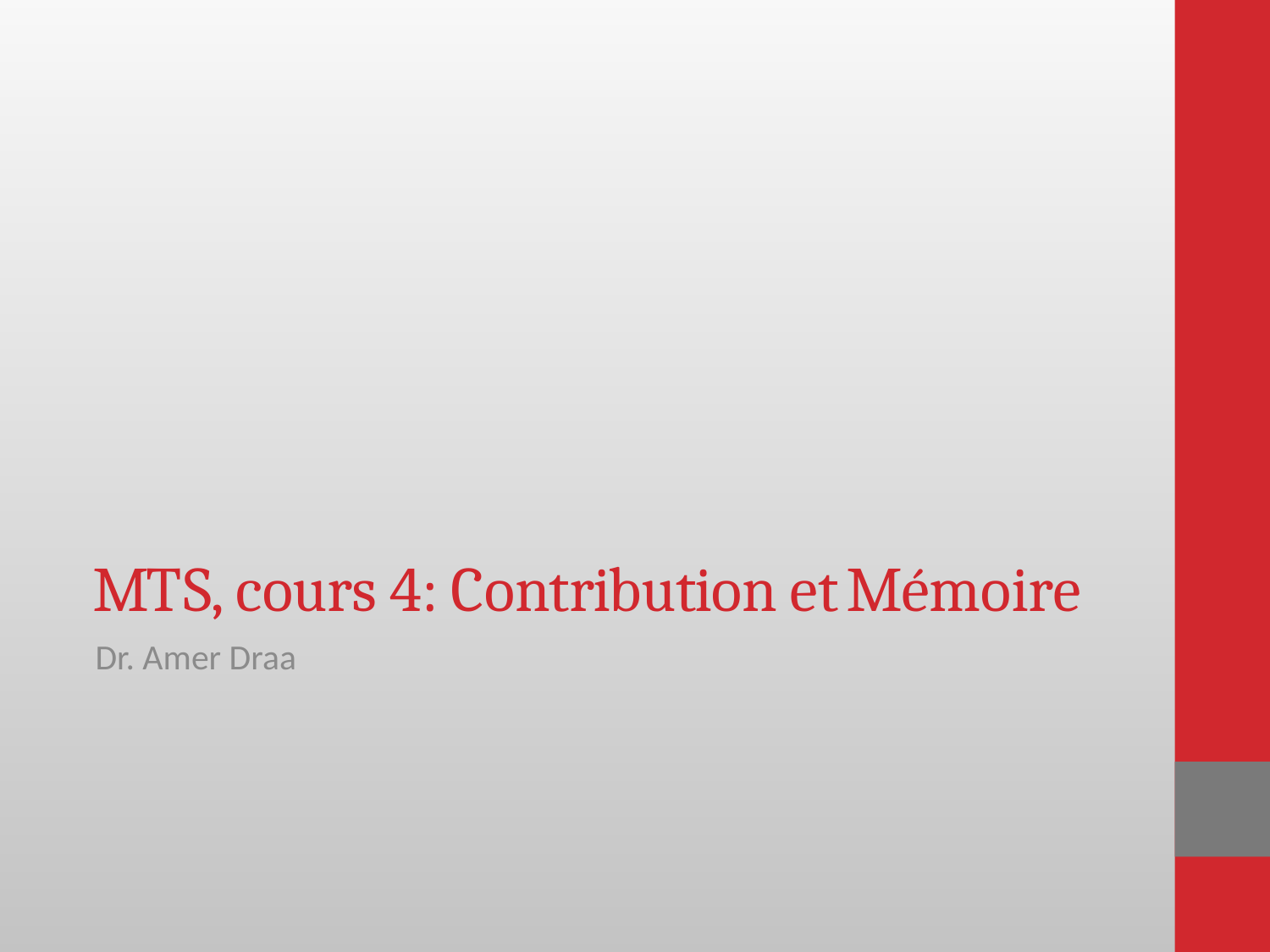

# MTS, cours 4: Contribution et Mémoire
Dr. Amer Draa